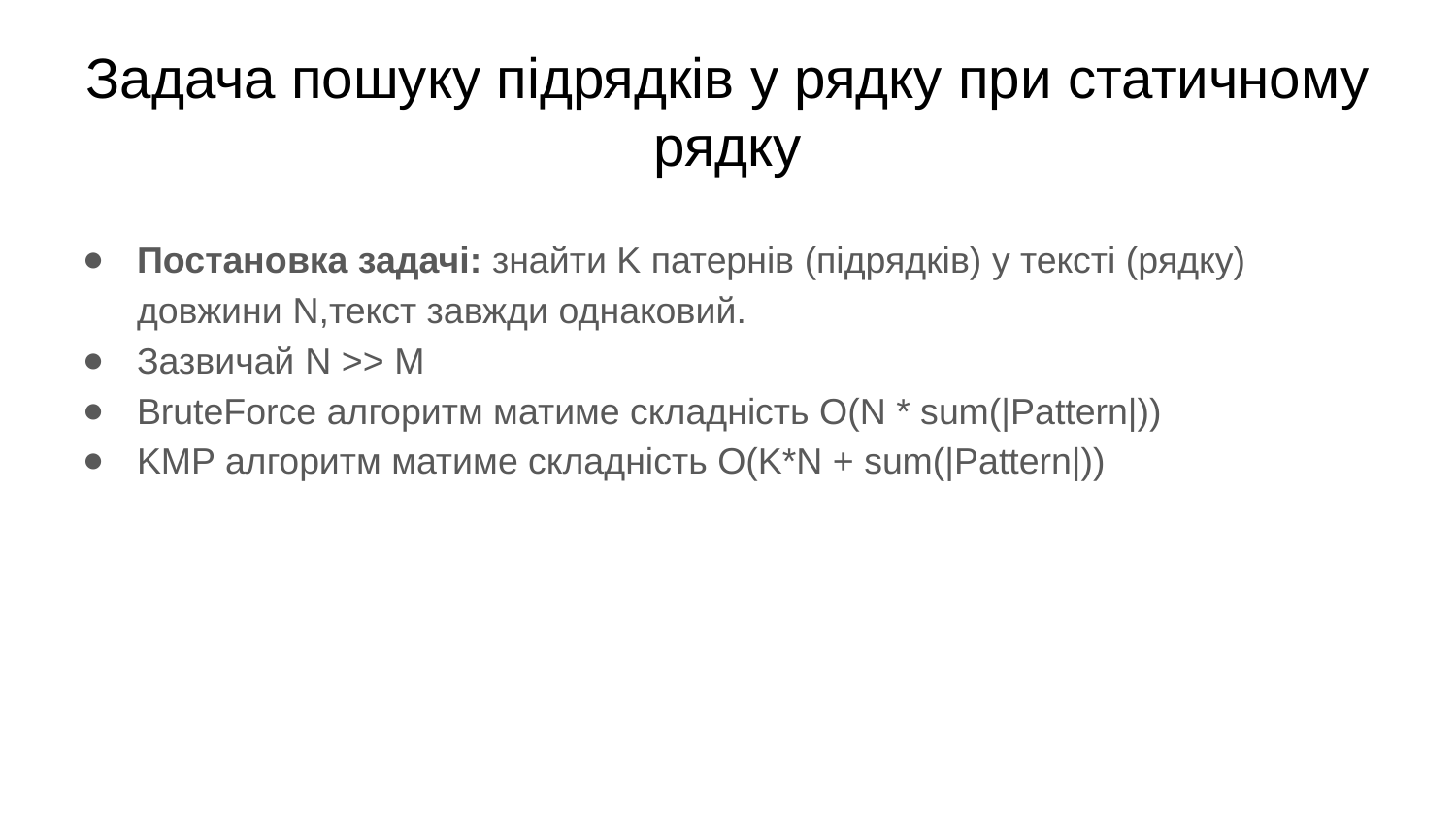

# Задача пошуку підрядків у рядку при статичному рядку
Постановка задачі: знайти K патернів (підрядків) у тексті (рядку) довжини N,текст завжди однаковий.
Зазвичай N >> M
BruteForce алгоритм матиме складність O(N * sum(|Pattern|))
KMP алгоритм матиме складність O(K*N + sum(|Pattern|))